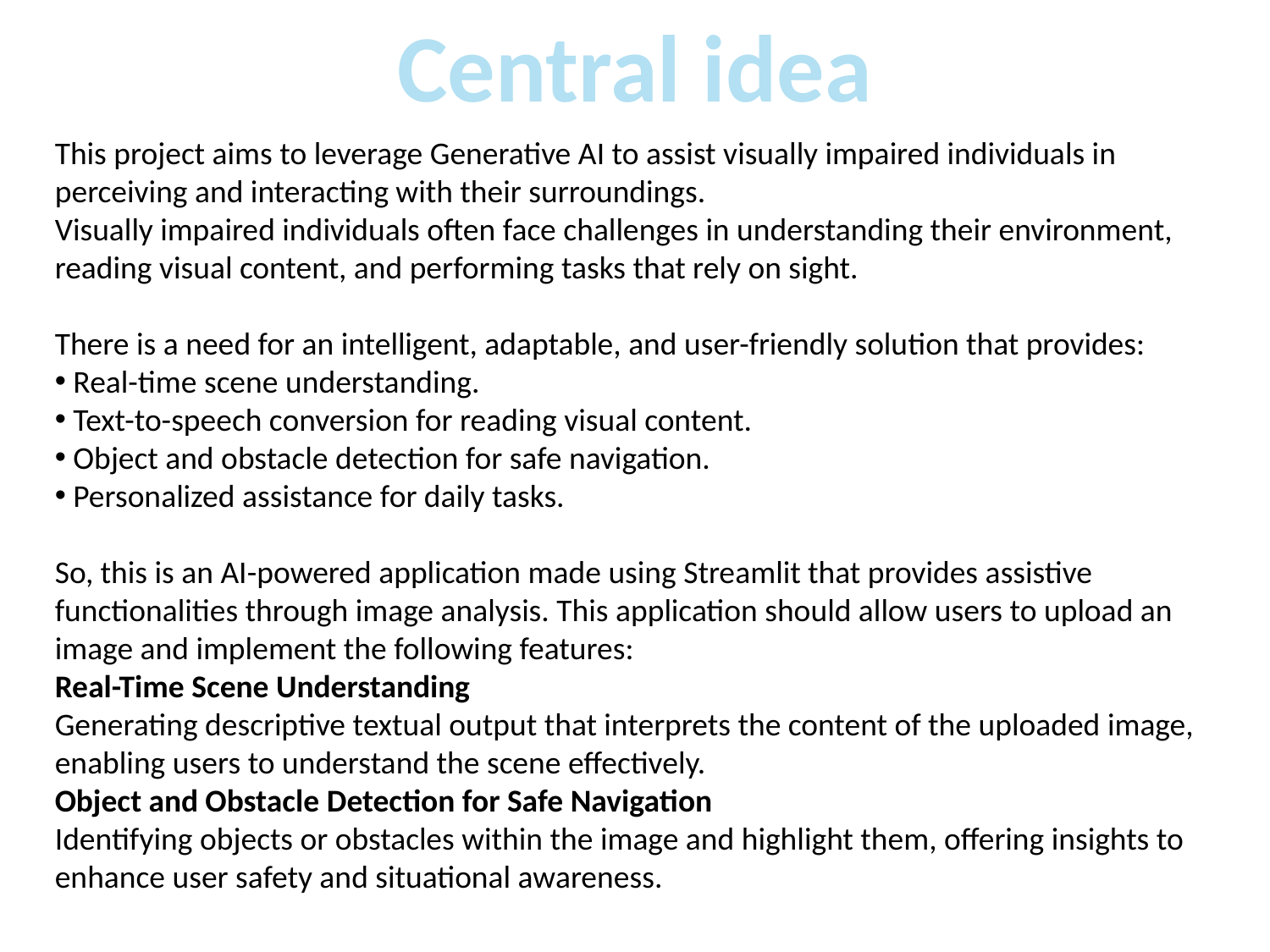

Central idea
This project aims to leverage Generative AI to assist visually impaired individuals in perceiving and interacting with their surroundings.
Visually impaired individuals often face challenges in understanding their environment, reading visual content, and performing tasks that rely on sight.
There is a need for an intelligent, adaptable, and user-friendly solution that provides:
 Real-time scene understanding.
 Text-to-speech conversion for reading visual content.
 Object and obstacle detection for safe navigation.
 Personalized assistance for daily tasks.

So, this is an AI-powered application made using Streamlit that provides assistive functionalities through image analysis. This application should allow users to upload an image and implement the following features:
Real-Time Scene Understanding
Generating descriptive textual output that interprets the content of the uploaded image, enabling users to understand the scene effectively.
Object and Obstacle Detection for Safe Navigation
Identifying objects or obstacles within the image and highlight them, offering insights to enhance user safety and situational awareness.